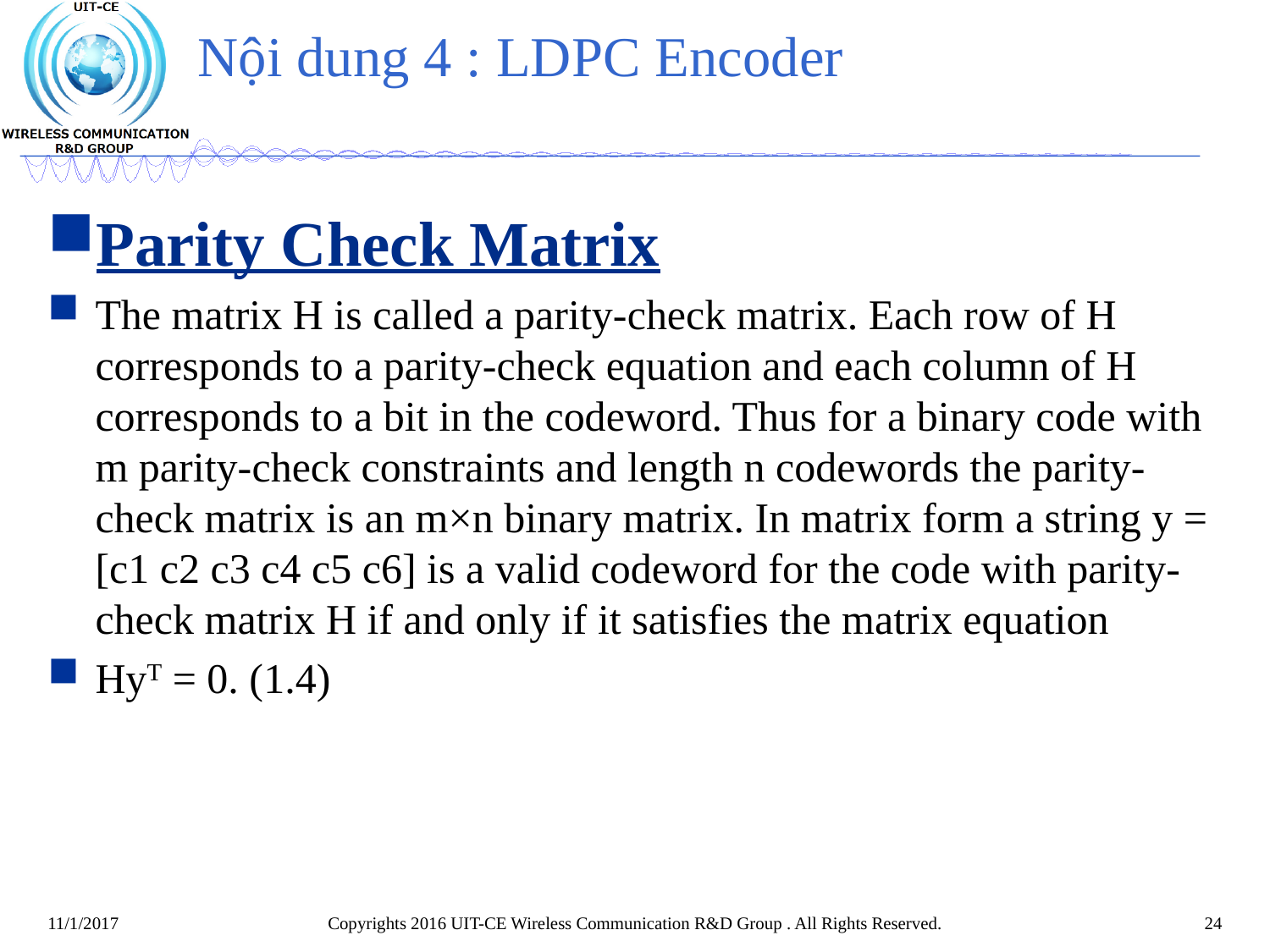

# Nội dung 4 : LDPC Encoder
Parity Check Matrix
The matrix H is called a parity-check matrix. Each row of H corresponds to a parity-check equation and each column of H corresponds to a bit in the codeword. Thus for a binary code with m parity-check constraints and length n codewords the parity-check matrix is an m×n binary matrix. In matrix form a string y = [c1 c2 c3 c4 c5 c6] is a valid codeword for the code with parity-check matrix H if and only if it satisfies the matrix equation
HyT = 0. (1.4)
Copyrights 2016 UIT-CE Wireless Communication R&D Group . All Rights Reserved.
24
11/1/2017